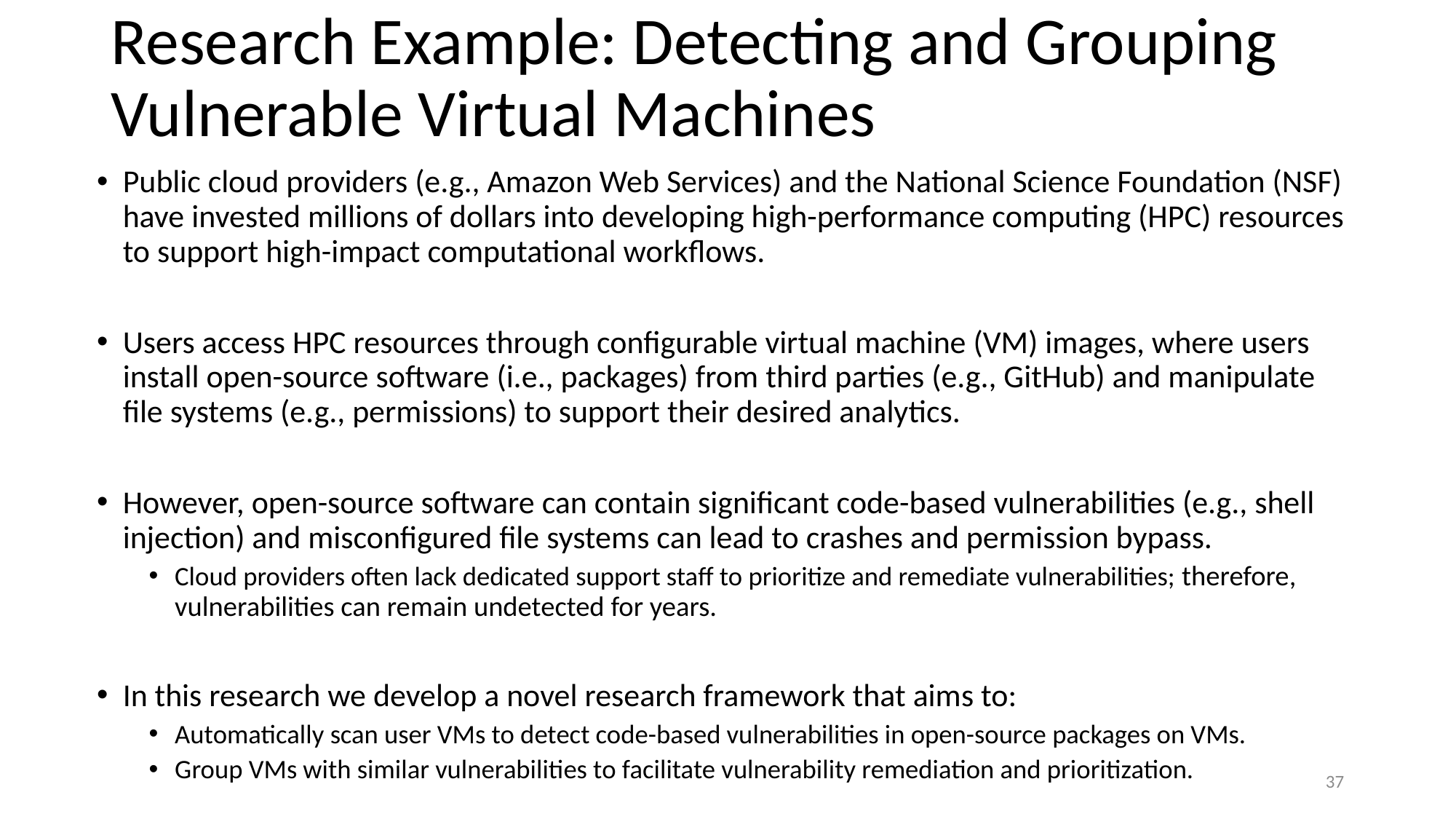

# Research Example: Detecting and Grouping Vulnerable Virtual Machines
Public cloud providers (e.g., Amazon Web Services) and the National Science Foundation (NSF) have invested millions of dollars into developing high-performance computing (HPC) resources to support high-impact computational workflows.

Users access HPC resources through configurable virtual machine (VM) images, where users install open-source software (i.e., packages) from third parties (e.g., GitHub) and manipulate file systems (e.g., permissions) to support their desired analytics.

However, open-source software can contain significant code-based vulnerabilities (e.g., shell injection) and misconfigured file systems can lead to crashes and permission bypass.
Cloud providers often lack dedicated support staff to prioritize and remediate vulnerabilities; therefore, vulnerabilities can remain undetected for years.

In this research we develop a novel research framework that aims to:
Automatically scan user VMs to detect code-based vulnerabilities in open-source packages on VMs.
Group VMs with similar vulnerabilities to facilitate vulnerability remediation and prioritization.
37